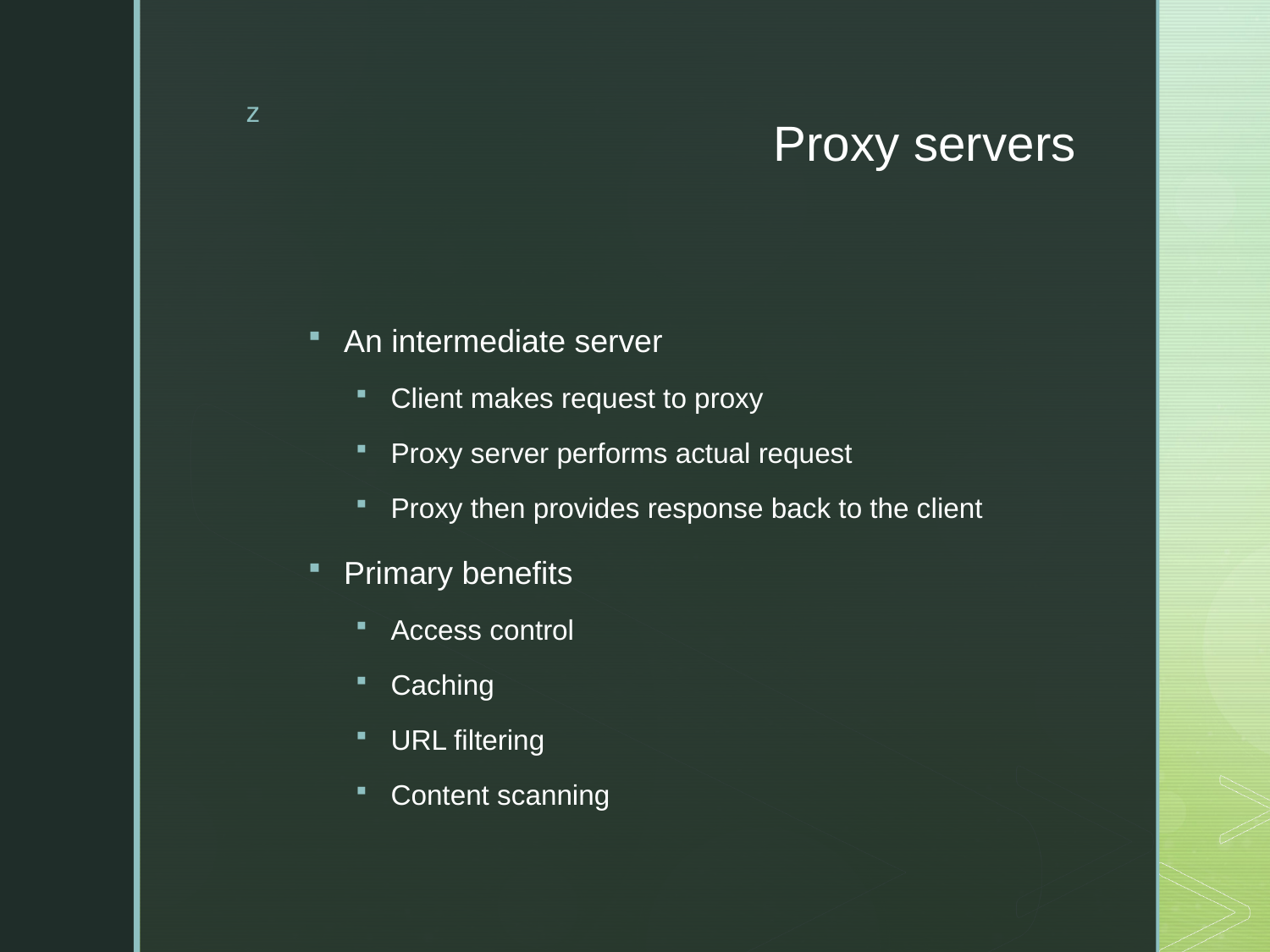

# Proxy servers
An intermediate server
Client makes request to proxy
Proxy server performs actual request
Proxy then provides response back to the client
Primary benefits
Access control
Caching
URL filtering
Content scanning